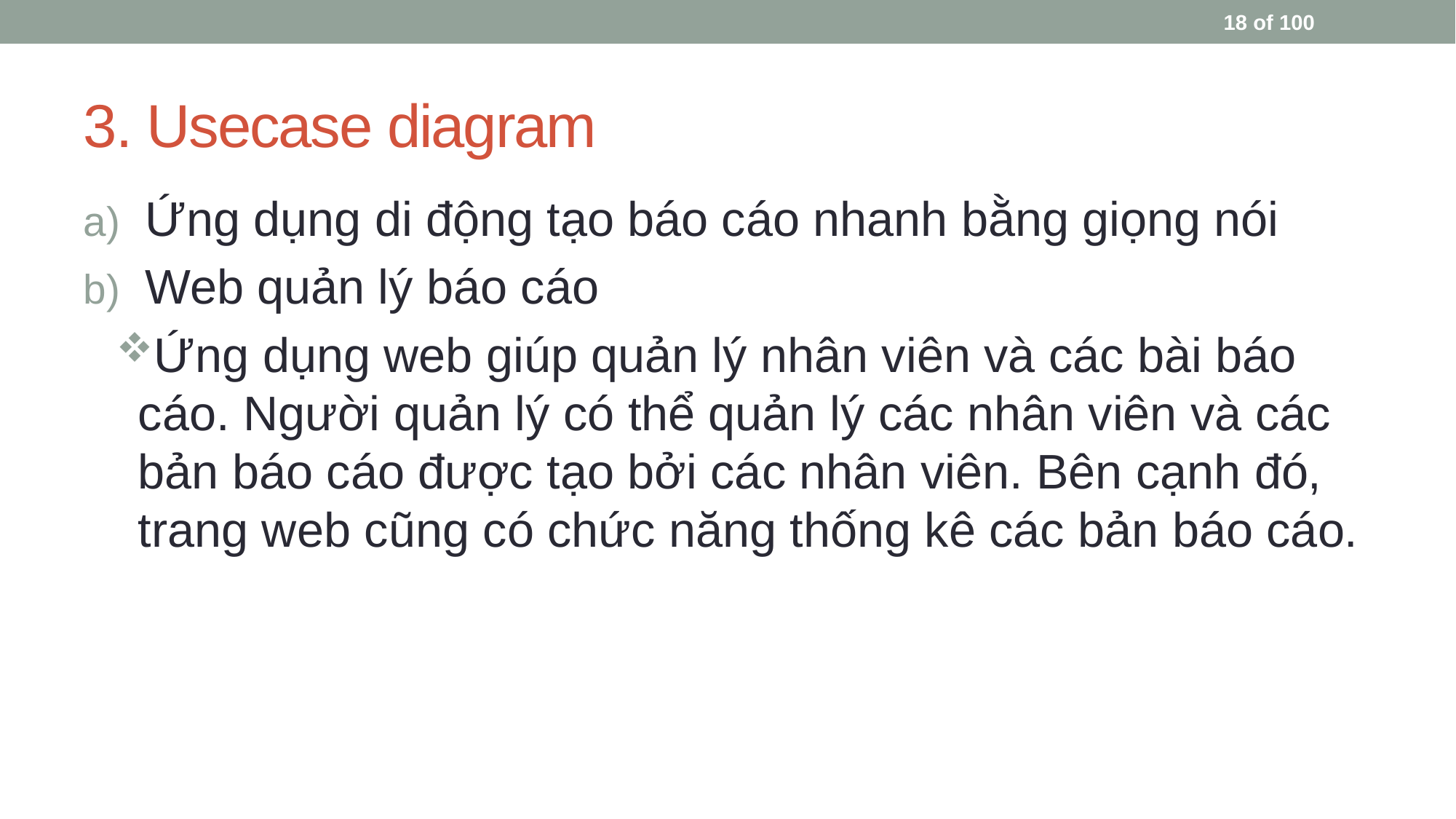

18 of 100
# 3. Usecase diagram
Ứng dụng di động tạo báo cáo nhanh bằng giọng nói
Web quản lý báo cáo
Ứng dụng web giúp quản lý nhân viên và các bài báo cáo. Người quản lý có thể quản lý các nhân viên và các bản báo cáo được tạo bởi các nhân viên. Bên cạnh đó, trang web cũng có chức năng thống kê các bản báo cáo.